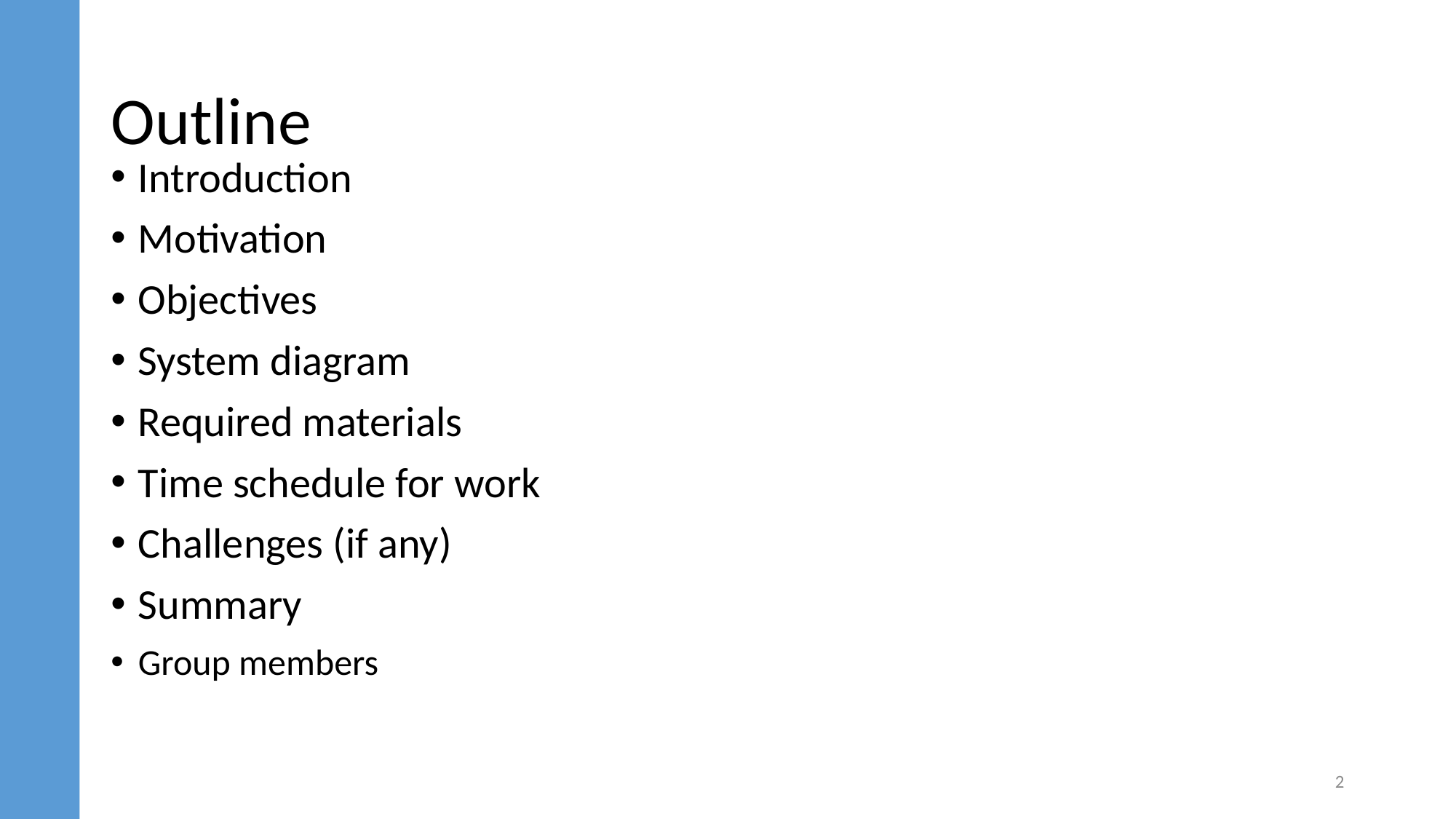

# Outline
Introduction
Motivation
Objectives
System diagram
Required materials
Time schedule for work
Challenges (if any)
Summary
Group members
2